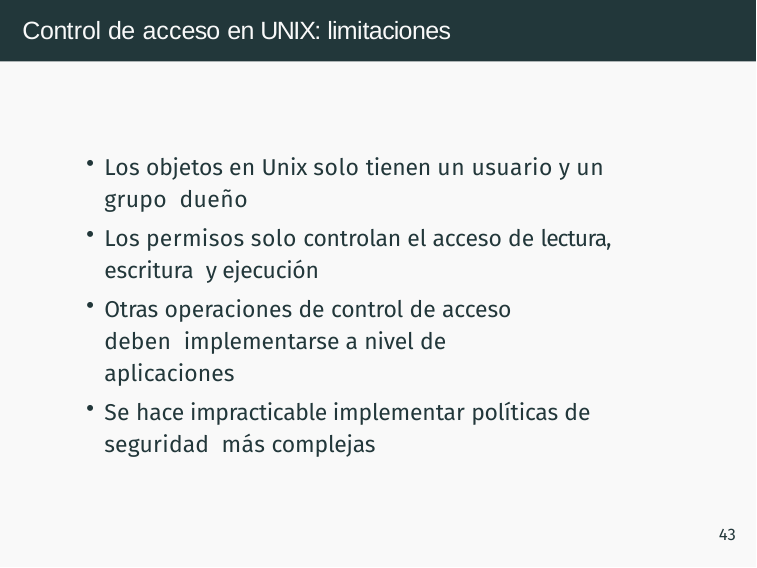

# Control de acceso en UNIX: limitaciones
Los objetos en Unix solo tienen un usuario y un grupo  dueño
Los permisos solo controlan el acceso de lectura, escritura  y ejecución
Otras operaciones de control de acceso deben  implementarse a nivel de aplicaciones
Se hace impracticable implementar políticas de seguridad  más complejas
43